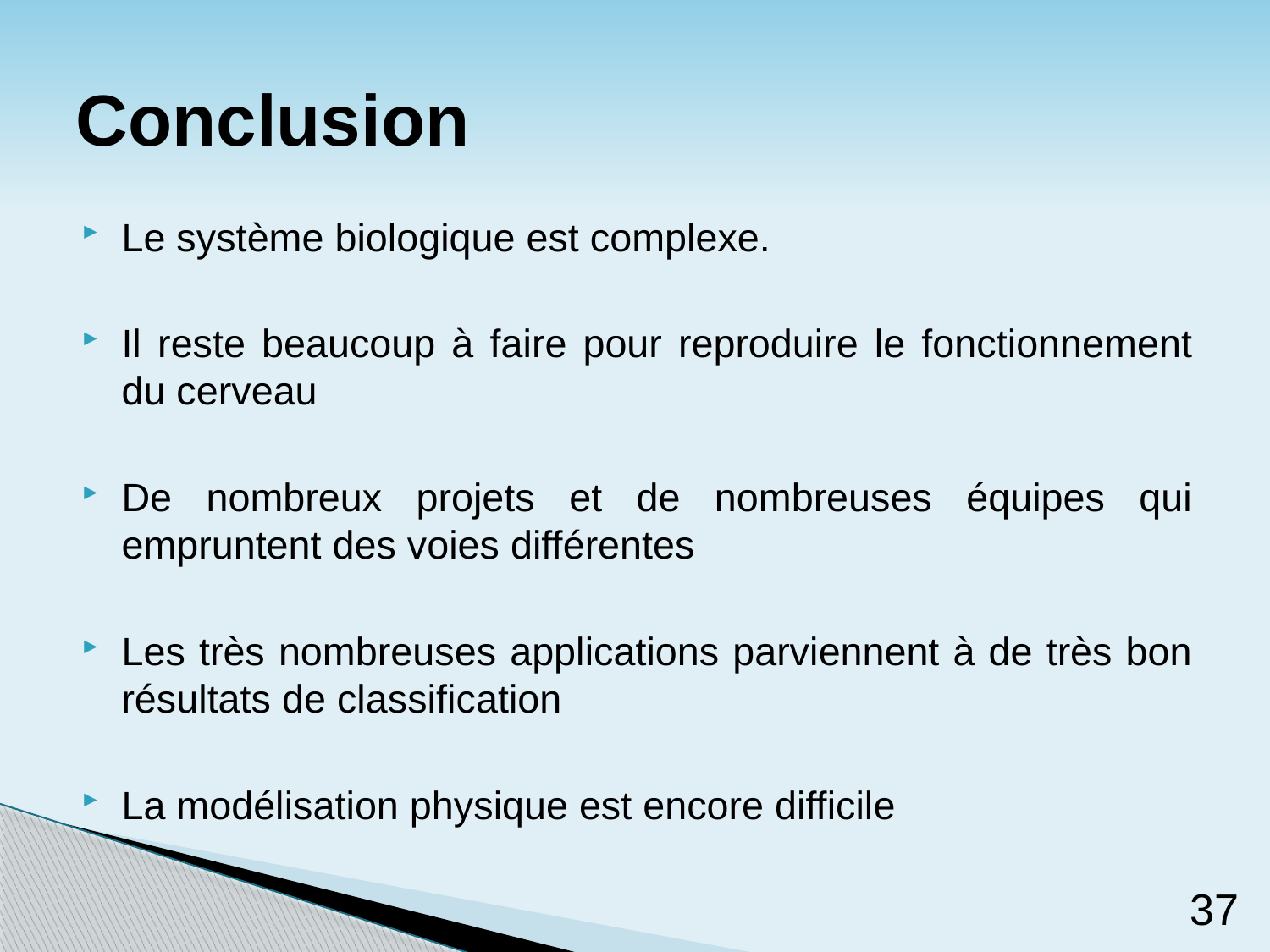

# Conclusion
Le système biologique est complexe.

Il reste beaucoup à faire pour reproduire le fonctionnement du cerveau

De nombreux projets et de nombreuses équipes qui empruntent des voies différentes

Les très nombreuses applications parviennent à de très bon résultats de classification

La modélisation physique est encore difficile
37